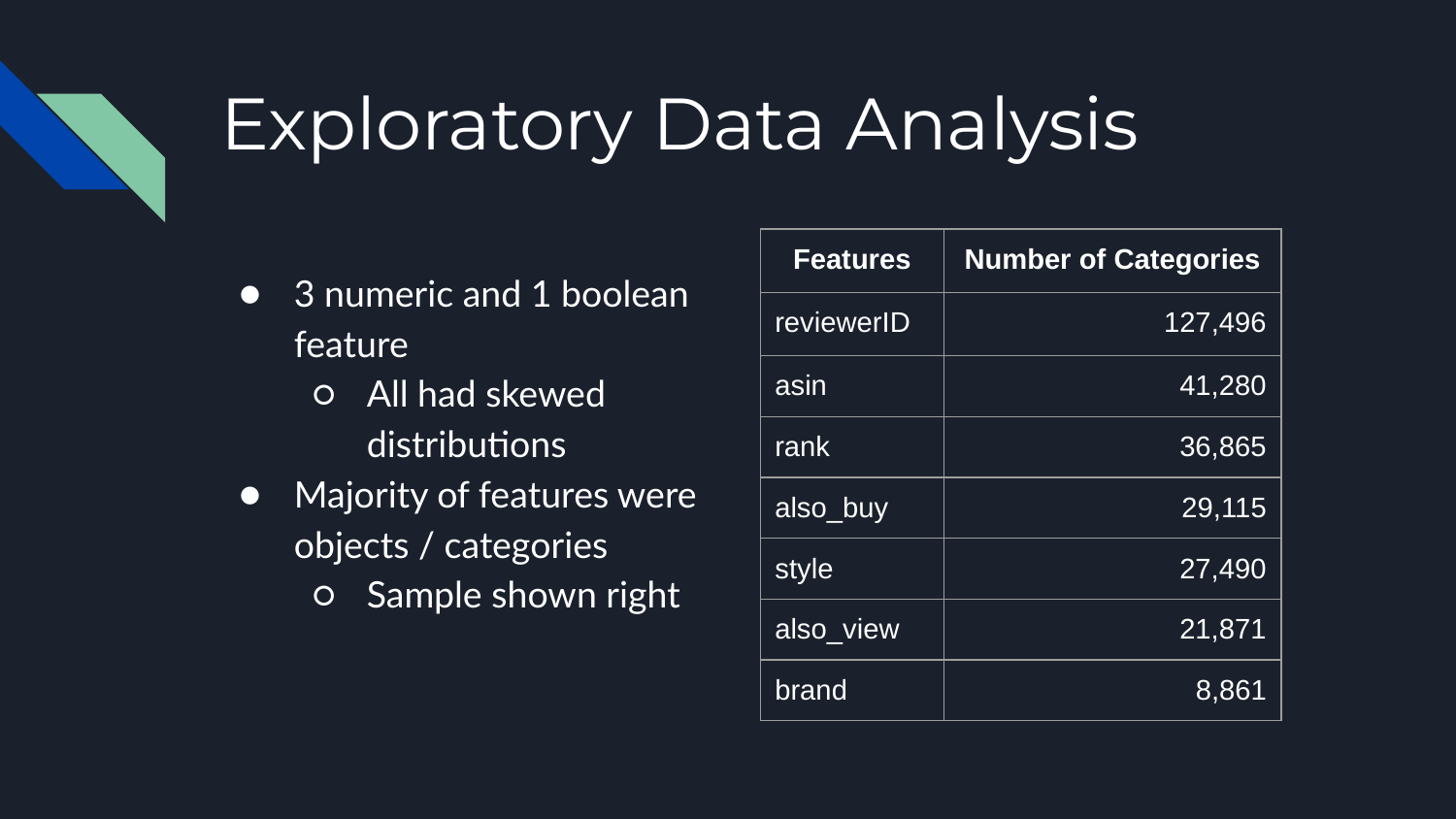

# Exploratory Data Analysis
| Features | Number of Categories |
| --- | --- |
| reviewerID | 127,496 |
| asin | 41,280 |
| rank | 36,865 |
| also\_buy | 29,115 |
| style | 27,490 |
| also\_view | 21,871 |
| brand | 8,861 |
3 numeric and 1 boolean feature
All had skewed distributions
Majority of features were objects / categories
Sample shown right